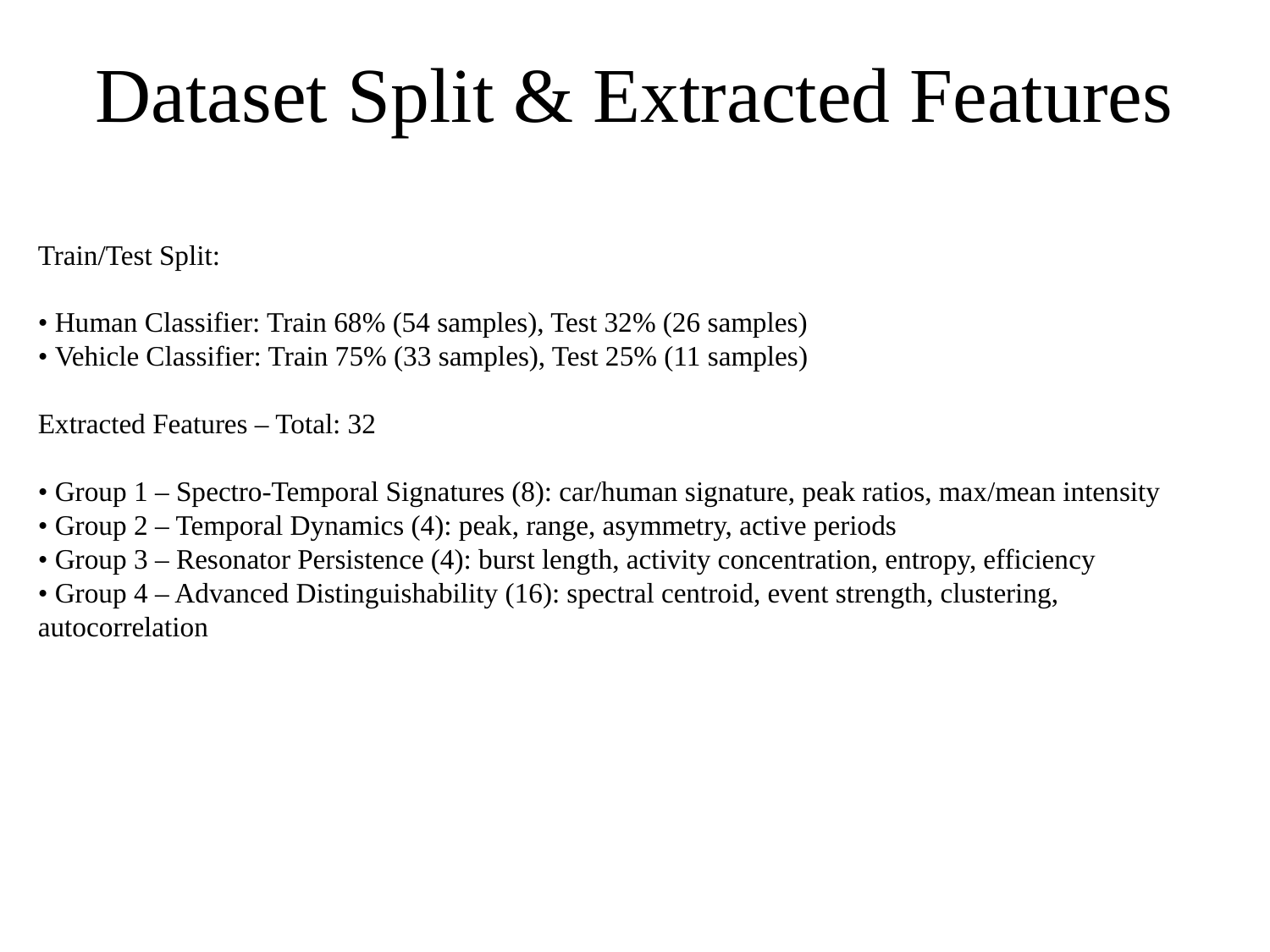

Dataset Split & Extracted Features

Train/Test Split:

• Human Classifier: Train 68% (54 samples), Test 32% (26 samples)
• Vehicle Classifier: Train 75% (33 samples), Test 25% (11 samples)

Extracted Features – Total: 32

• Group 1 – Spectro-Temporal Signatures (8): car/human signature, peak ratios, max/mean intensity
• Group 2 – Temporal Dynamics (4): peak, range, asymmetry, active periods
• Group 3 – Resonator Persistence (4): burst length, activity concentration, entropy, efficiency
• Group 4 – Advanced Distinguishability (16): spectral centroid, event strength, clustering, autocorrelation